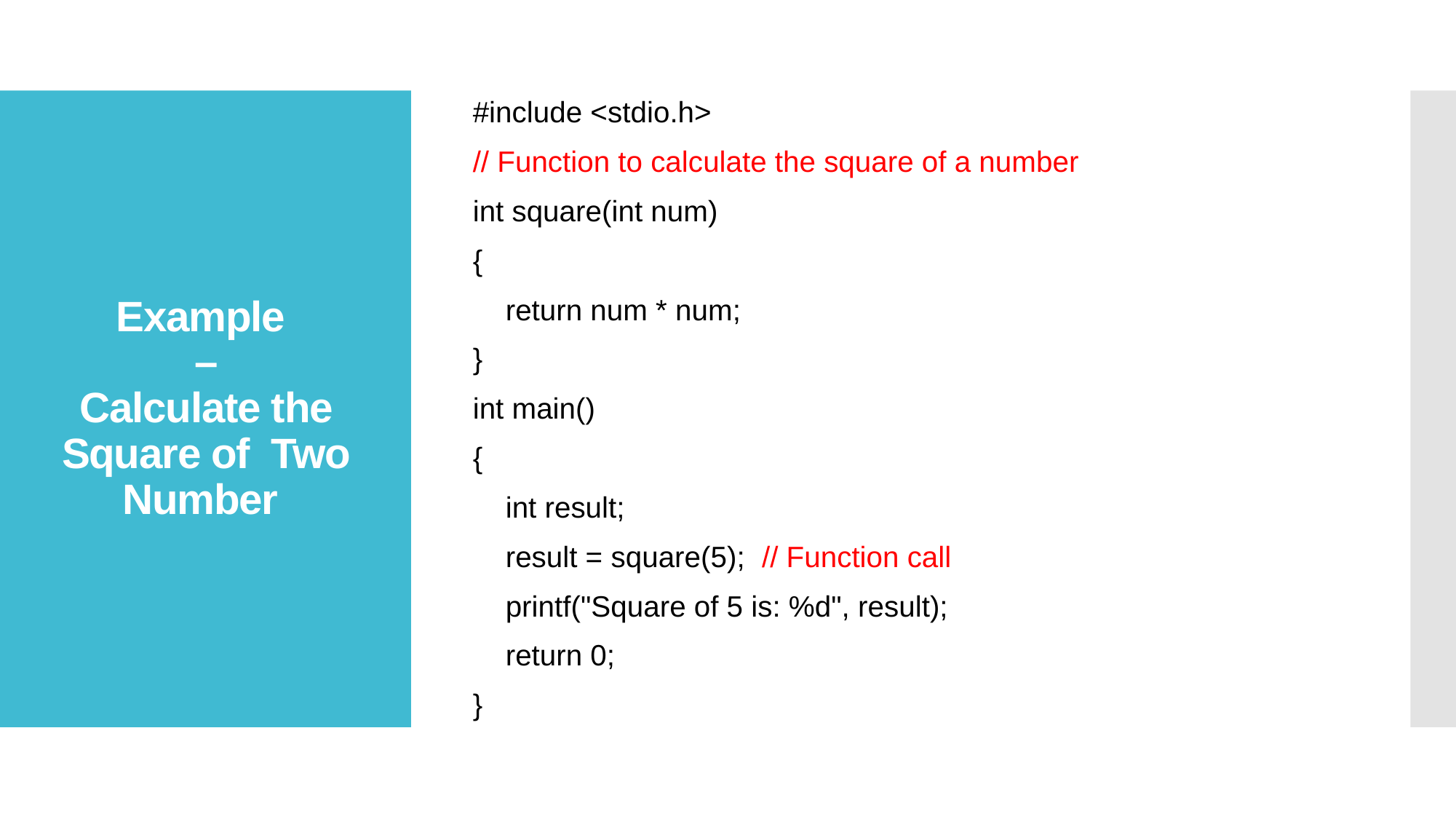

#include <stdio.h>
// Function to calculate the square of a number
int square(int num)
{
    return num * num;
}
int main()
{
    int result;
    result = square(5);  // Function call
    printf("Square of 5 is: %d", result);
    return 0;
}
# Example – Calculate the Square of  Two Number